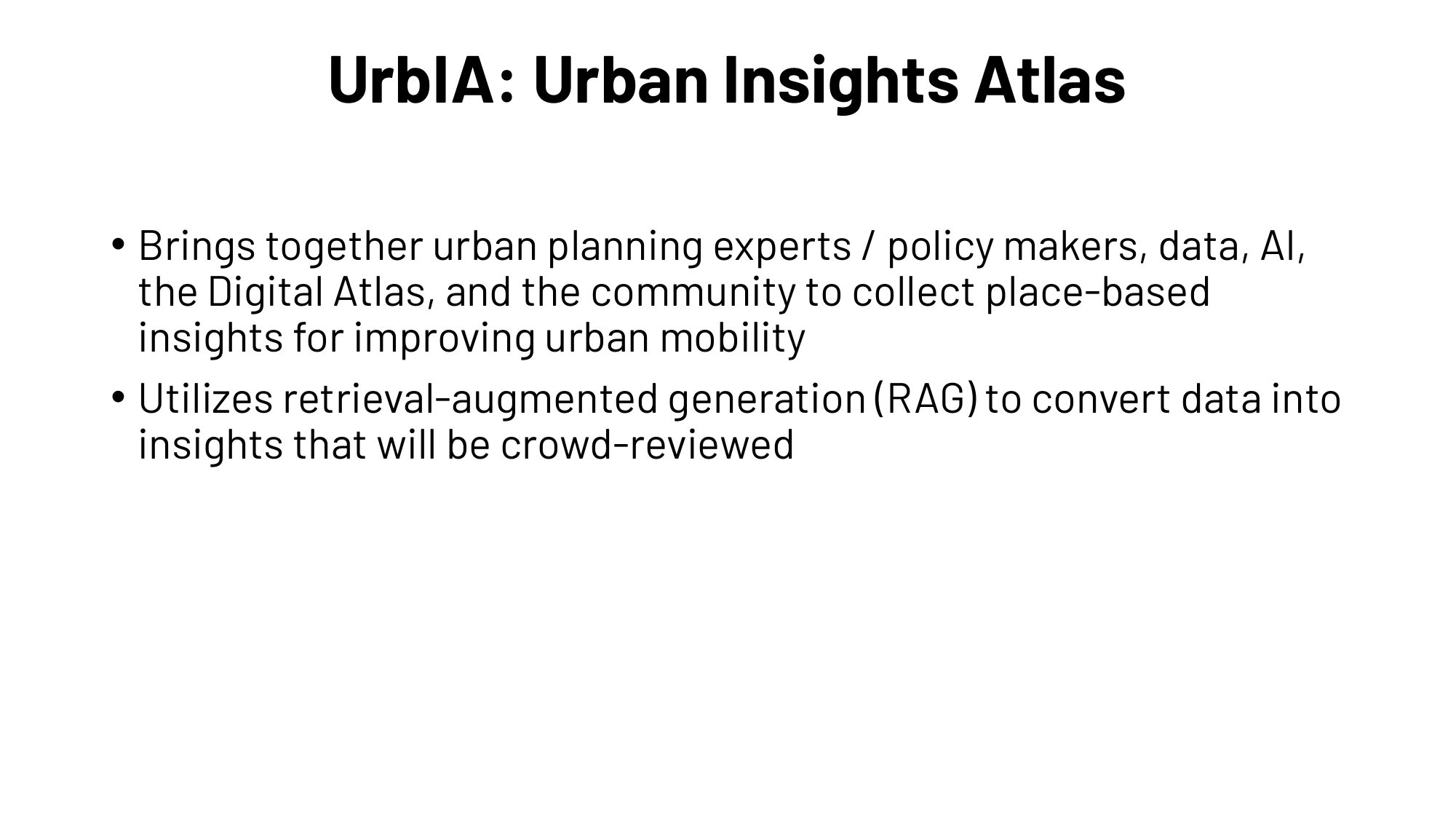

# UrbIA: Urban Insights Atlas
Brings together urban planning experts / policy makers, data, AI, the Digital Atlas, and the community to collect place-based insights for improving urban mobility
Utilizes retrieval-augmented generation (RAG) to convert data into insights that will be crowd-reviewed